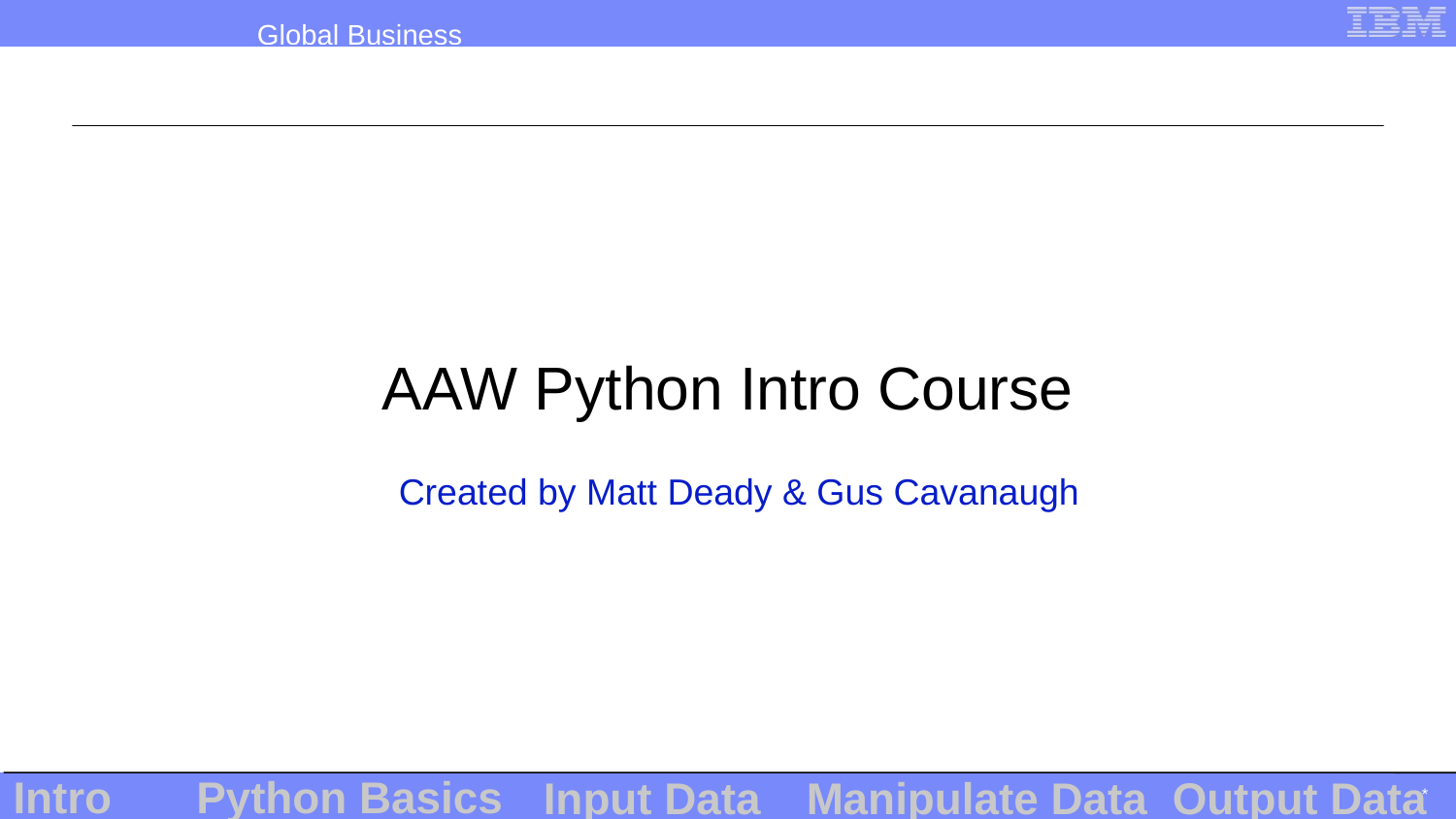

# AAW Python Intro Course
Created by Matt Deady & Gus Cavanaugh